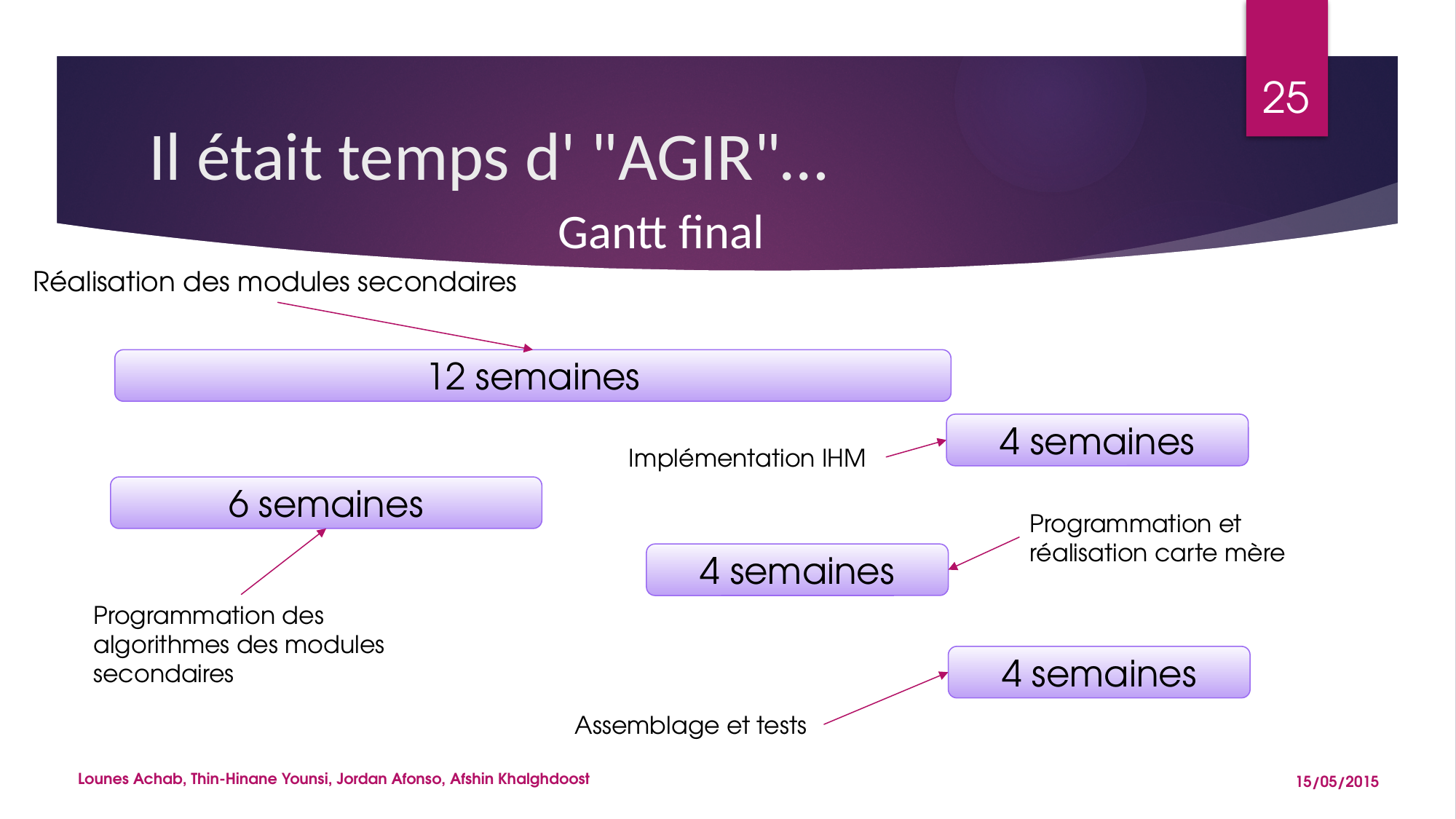

25
# Il était temps d' "AGIR"…
Gantt final
Réalisation des modules secondaires
12 semaines
4 semaines
Implémentation IHM
6 semaines
Programmation et réalisation carte mère
4 semaines
Programmation des algorithmes des modules secondaires
4 semaines
Assemblage et tests
Lounes Achab, Thin-Hinane Younsi, Jordan Afonso, Afshin Khalghdoost
15/05/2015